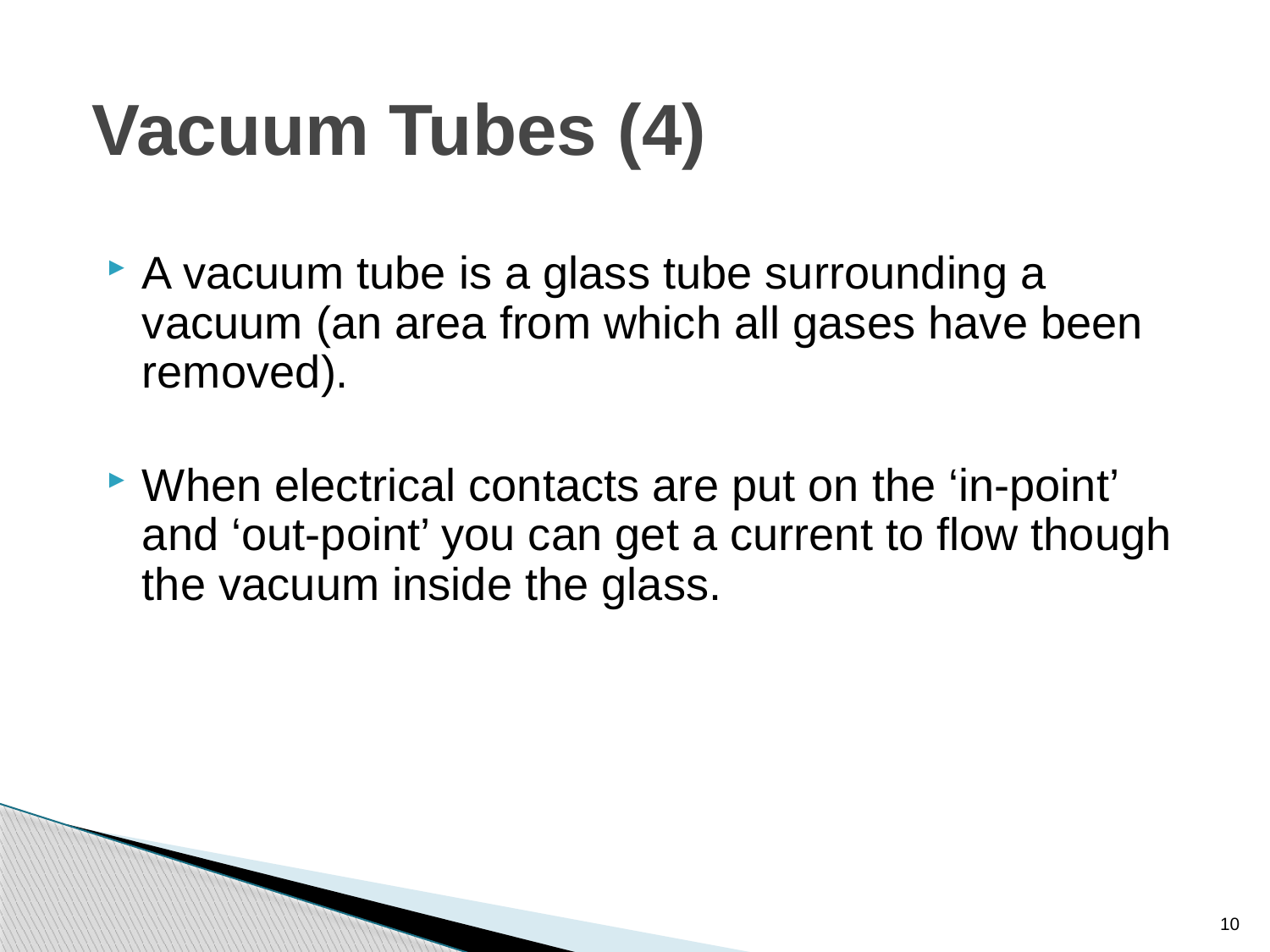

# Vacuum Tubes (4)
A vacuum tube is a glass tube surrounding a vacuum (an area from which all gases have been removed).

When electrical contacts are put on the ‘in-point’ and ‘out-point’ you can get a current to flow though the vacuum inside the glass.
10